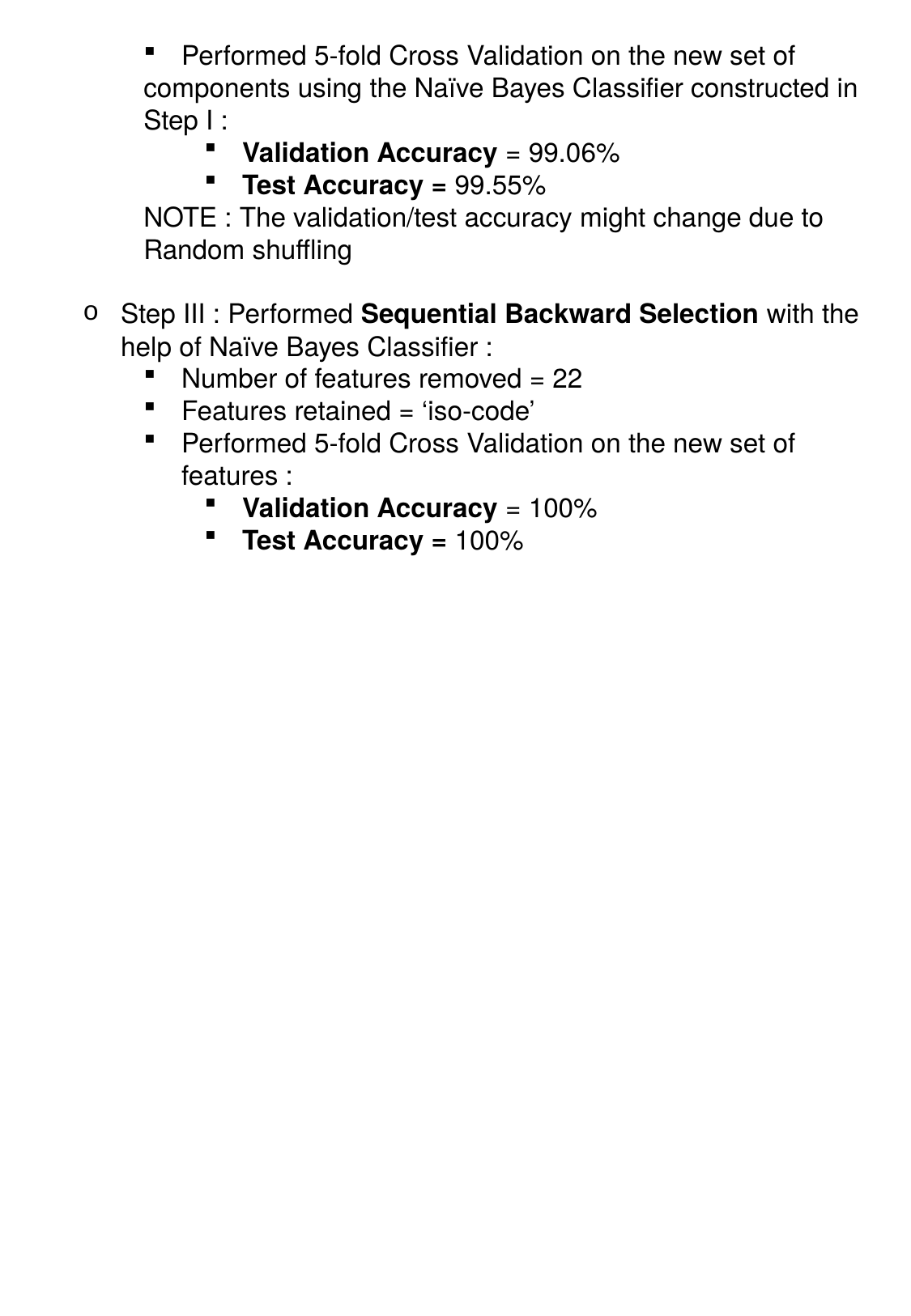

Performed 5-fold Cross Validation on the new set of
components using the Naïve Bayes Classifier constructed in
Step I :
Validation Accuracy = 99.06%
Test Accuracy = 99.55%
NOTE : The validation/test accuracy might change due to
Random shuffling

Step III : Performed Sequential Backward Selection with the help of Naïve Bayes Classifier :
Number of features removed = 22
Features retained = ‘iso-code’
Performed 5-fold Cross Validation on the new set of features :
Validation Accuracy = 100%
Test Accuracy = 100%